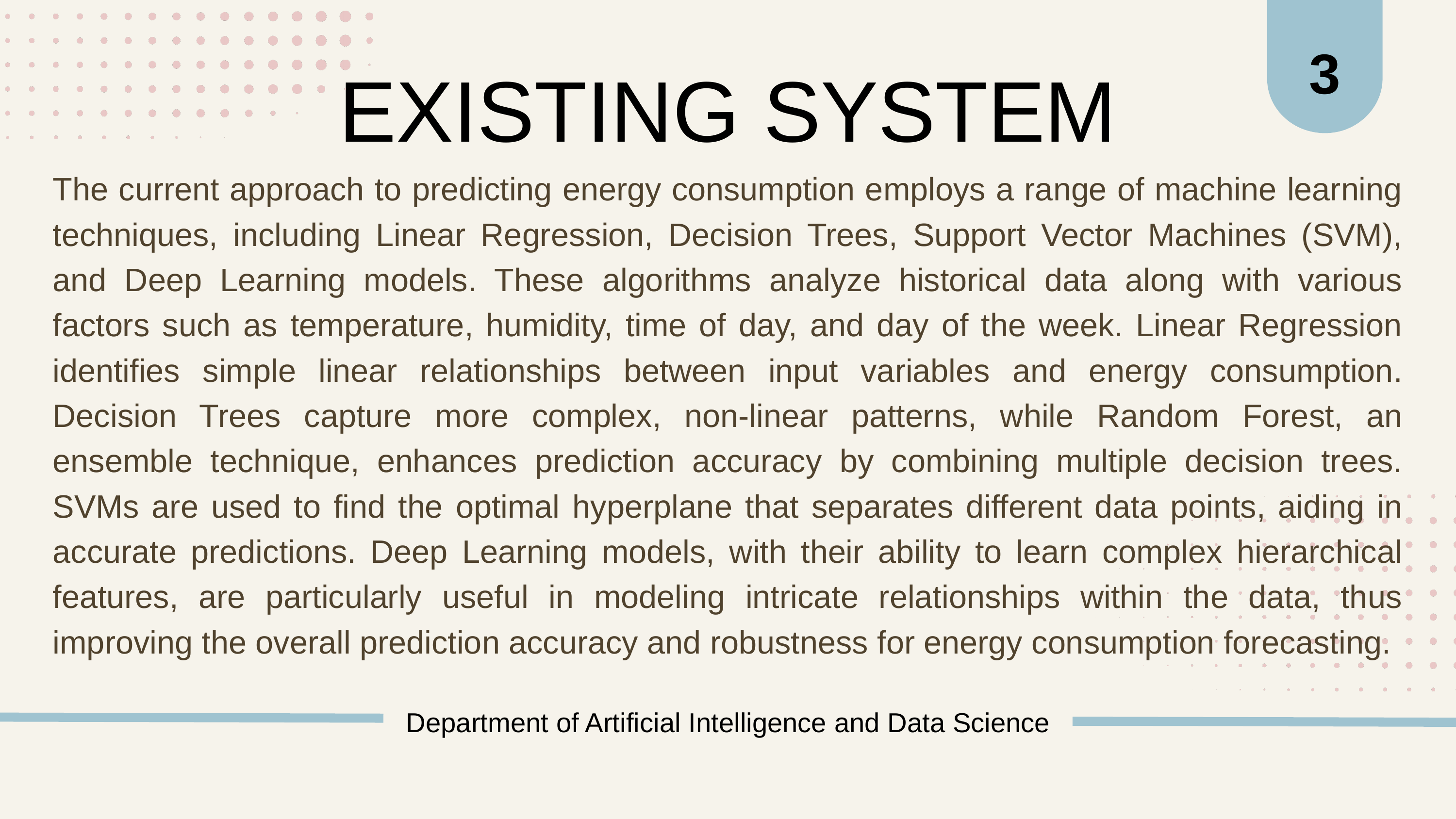

3

EXISTING SYSTEM
The current approach to predicting energy consumption employs a range of machine learning techniques, including Linear Regression, Decision Trees, Support Vector Machines (SVM), and Deep Learning models. These algorithms analyze historical data along with various factors such as temperature, humidity, time of day, and day of the week. Linear Regression identifies simple linear relationships between input variables and energy consumption. Decision Trees capture more complex, non-linear patterns, while Random Forest, an ensemble technique, enhances prediction accuracy by combining multiple decision trees. SVMs are used to find the optimal hyperplane that separates different data points, aiding in accurate predictions. Deep Learning models, with their ability to learn complex hierarchical features, are particularly useful in modeling intricate relationships within the data, thus improving the overall prediction accuracy and robustness for energy consumption forecasting.

Department of Artificial Intelligence and Data Science